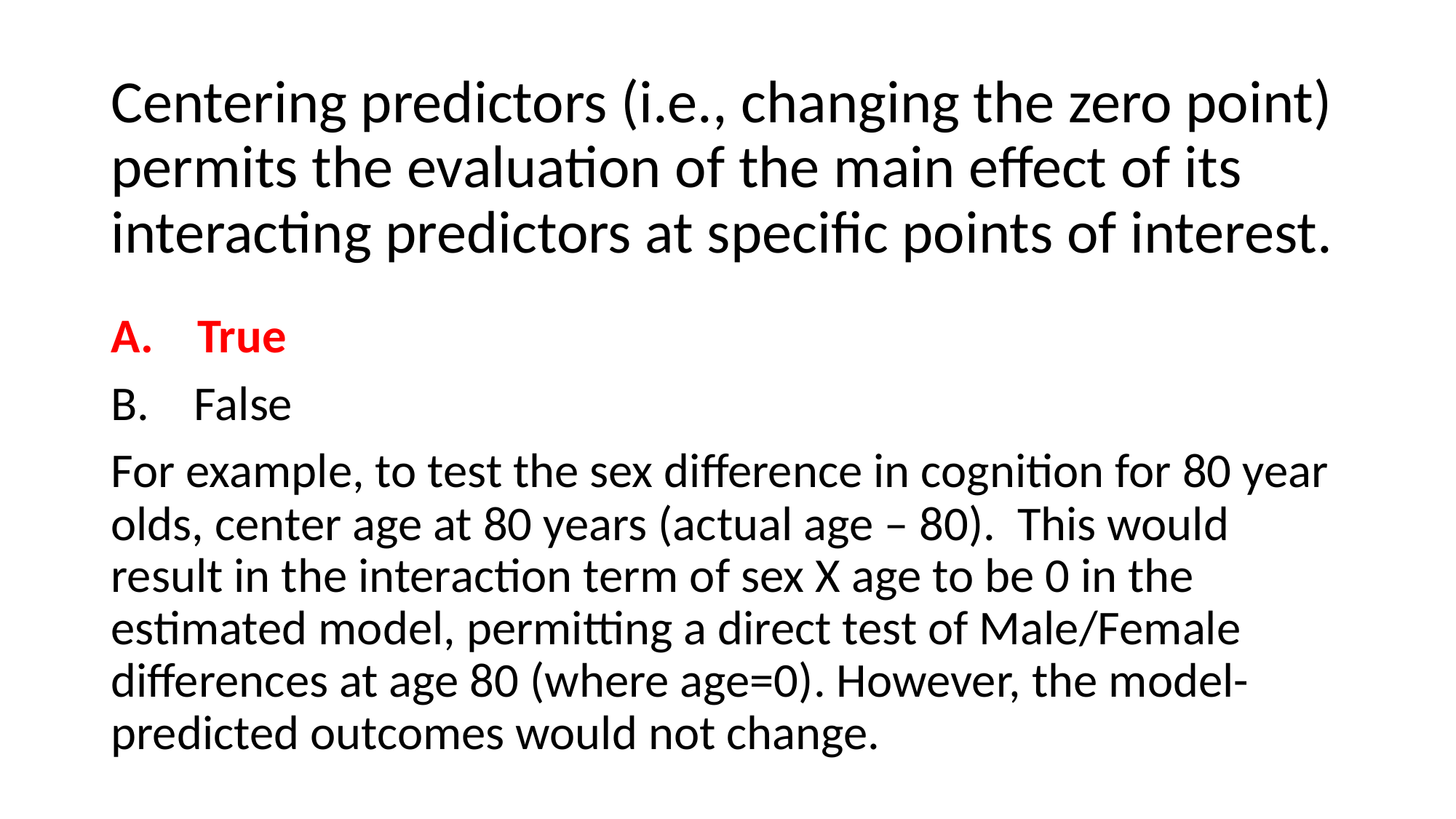

# Centering predictors (i.e., changing the zero point) permits the evaluation of the main effect of its interacting predictors at specific points of interest.
A.    True
  False
For example, to test the sex difference in cognition for 80 year olds, center age at 80 years (actual age – 80).  This would result in the interaction term of sex X age to be 0 in the estimated model, permitting a direct test of Male/Female differences at age 80 (where age=0). However, the model-predicted outcomes would not change.